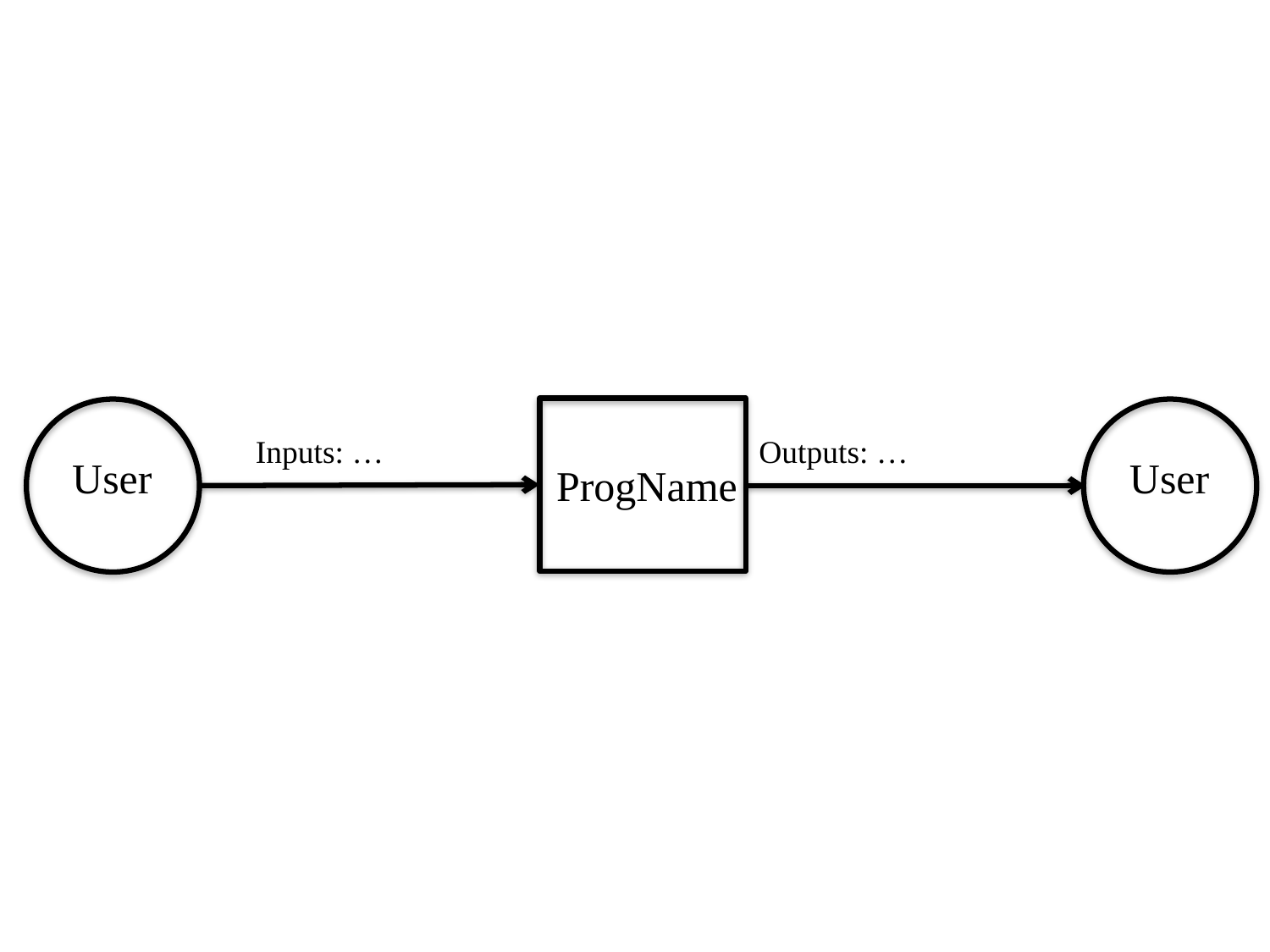

`
ProgName

User

User
Inputs: …
Outputs: …